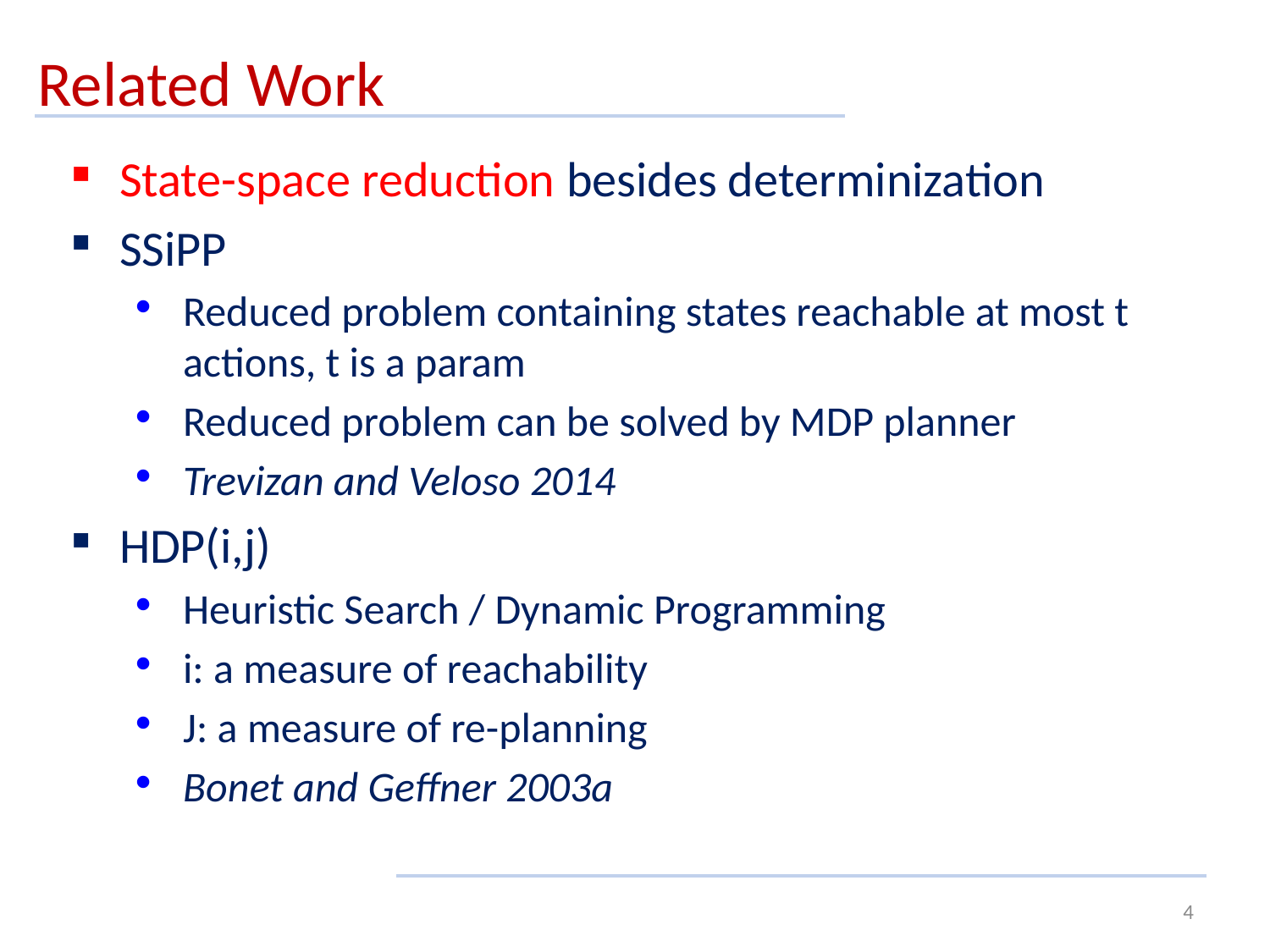

# Related Work
State-space reduction besides determinization
SSiPP
Reduced problem containing states reachable at most t actions, t is a param
Reduced problem can be solved by MDP planner
Trevizan and Veloso 2014
HDP(i,j)
Heuristic Search / Dynamic Programming
i: a measure of reachability
J: a measure of re-planning
Bonet and Geffner 2003a
4